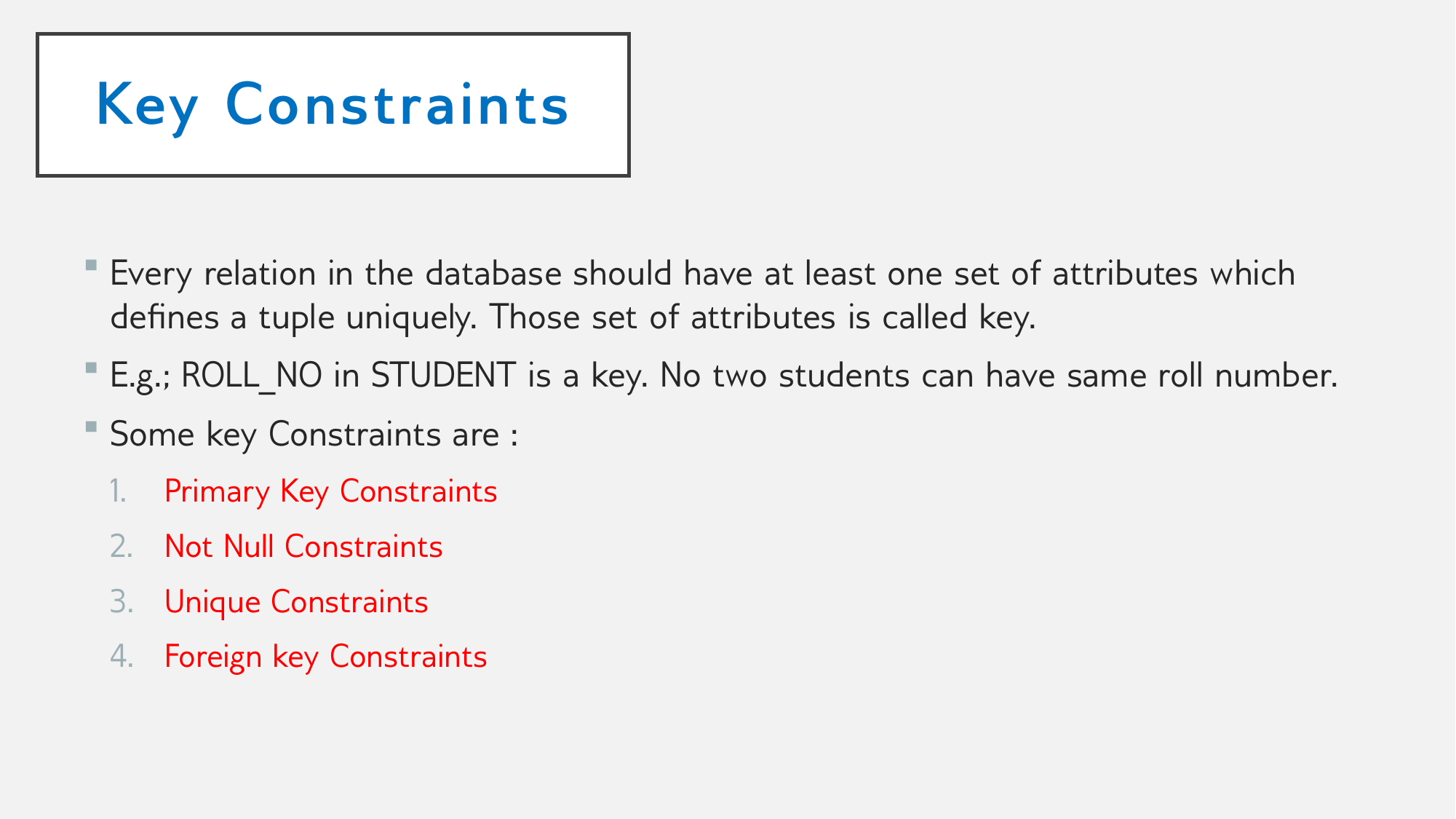

# Key Constraints
Every relation in the database should have at least one set of attributes which defines a tuple uniquely. Those set of attributes is called key.
E.g.; ROLL_NO in STUDENT is a key. No two students can have same roll number.
Some key Constraints are :
Primary Key Constraints
Not Null Constraints
Unique Constraints
Foreign key Constraints